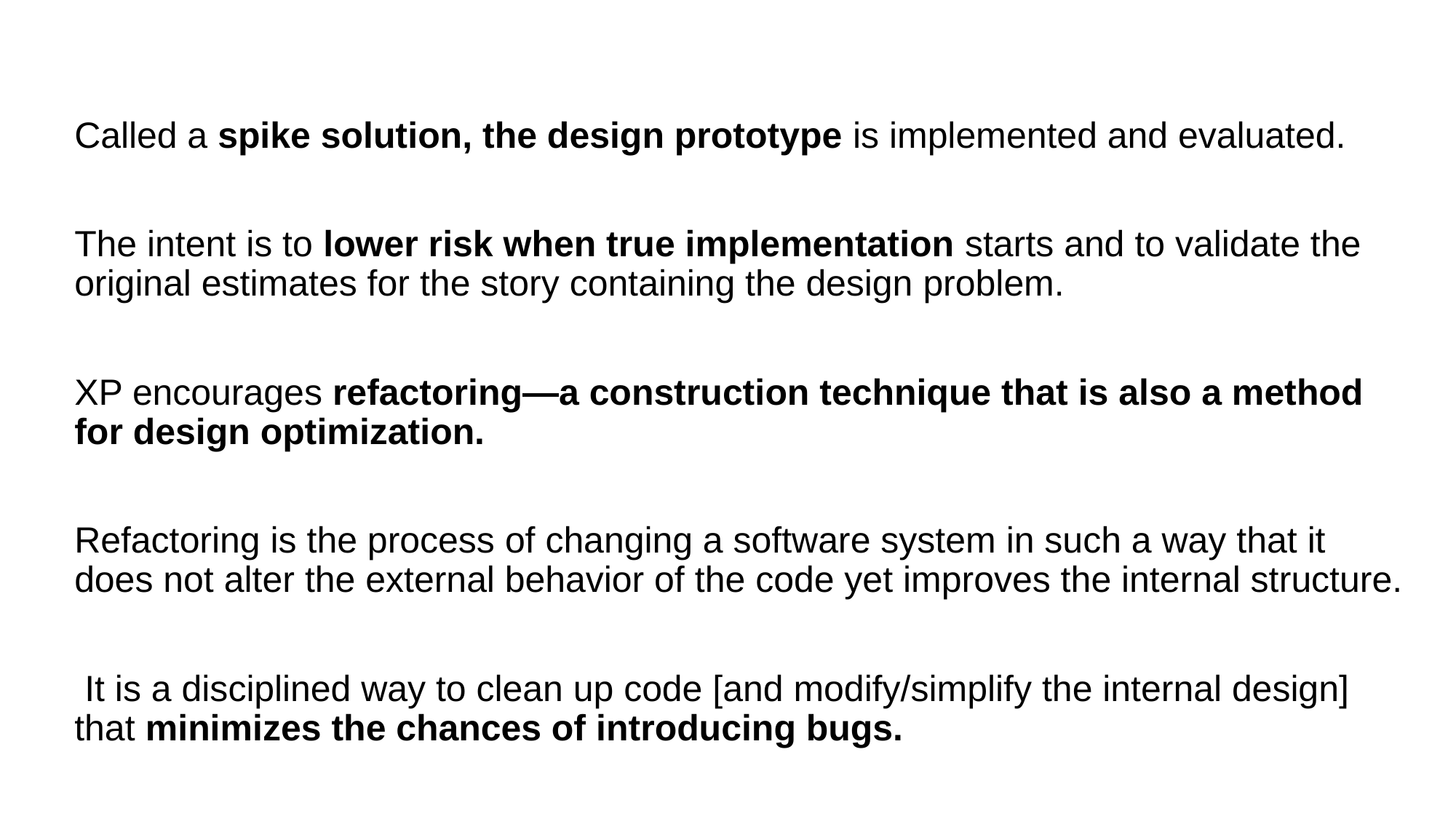

Called a spike solution, the design prototype is implemented and evaluated.

The intent is to lower risk when true implementation starts and to validate the original estimates for the story containing the design problem.

XP encourages refactoring—a construction technique that is also a method for design optimization.

Refactoring is the process of changing a software system in such a way that it does not alter the external behavior of the code yet improves the internal structure.

 It is a disciplined way to clean up code [and modify/simplify the internal design] that minimizes the chances of introducing bugs.